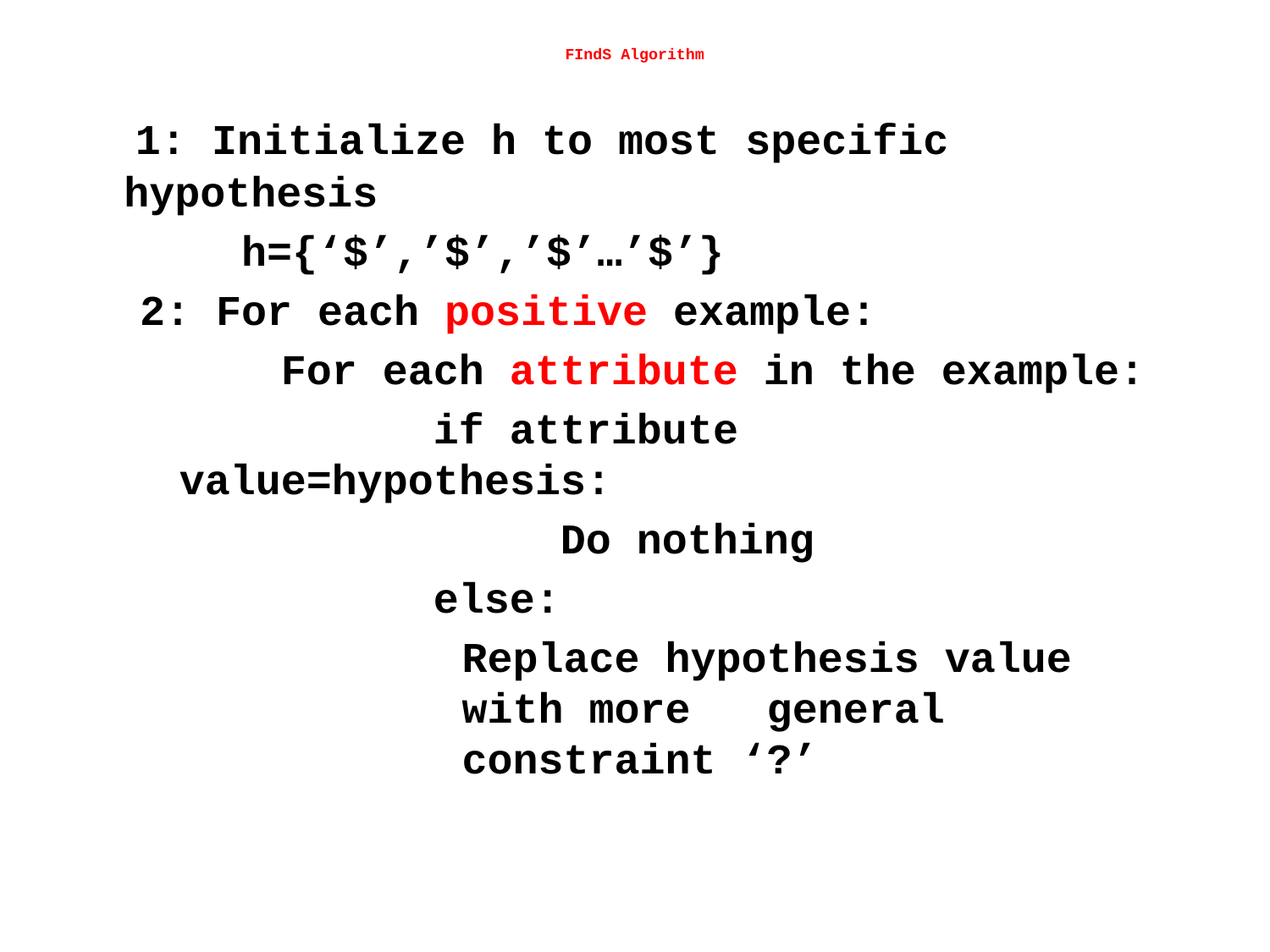

# FIndS Algorithm
  1: Initialize h to most specific hypothesis
    h={‘$’,’$’,’$’…’$’}
2: For each positive example:
	    For each attribute in the example:
			if attribute value=hypothesis:
				Do nothing
			else:
	Replace hypothesis value with more   general constraint ‘?’